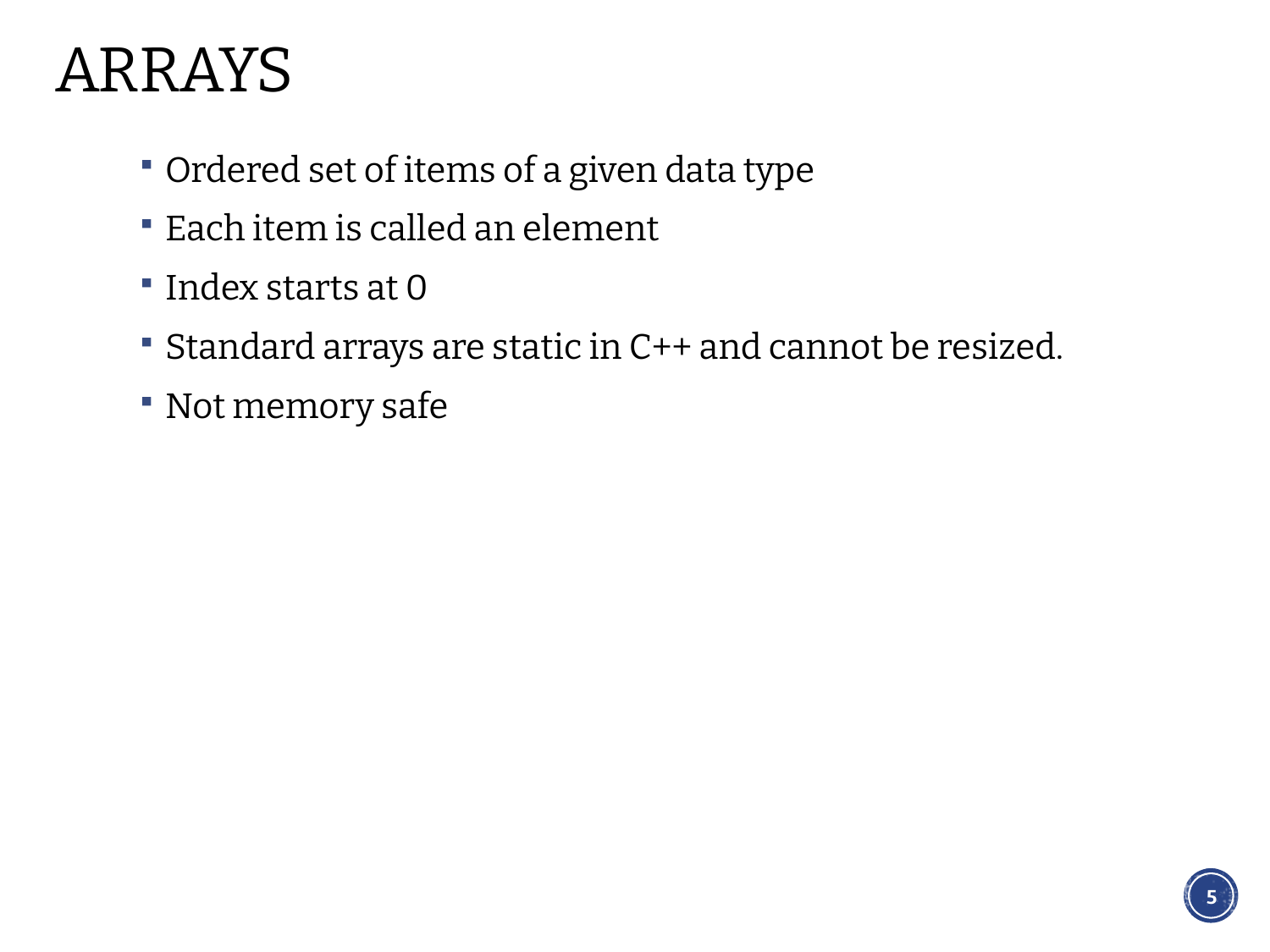

# Arrays
Ordered set of items of a given data type
Each item is called an element
Index starts at 0
Standard arrays are static in C++ and cannot be resized.
Not memory safe

5